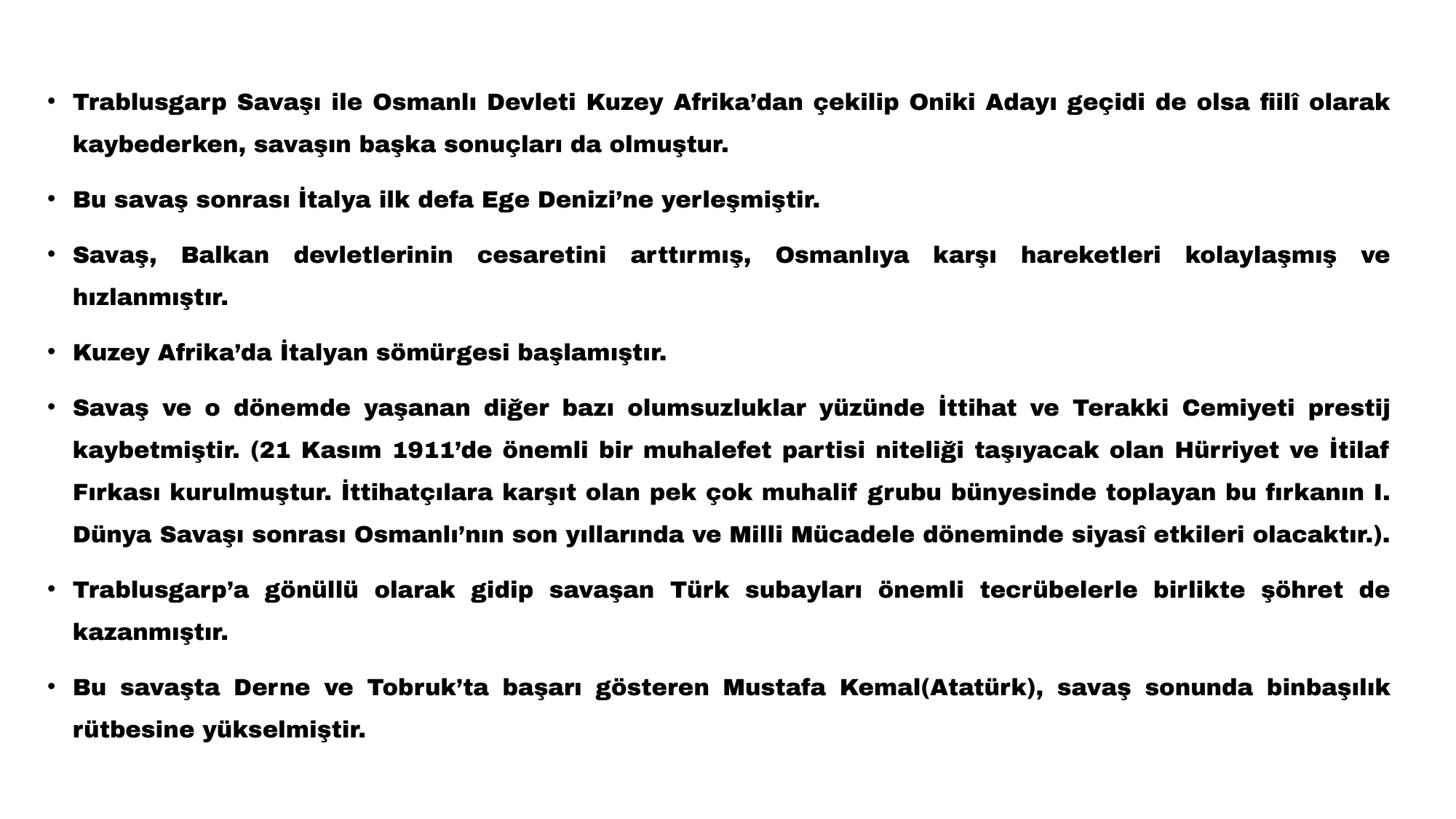

#
Trablusgarp Savaşı ile Osmanlı Devleti Kuzey Afrika’dan çekilip Oniki Adayı geçidi de olsa fiilî olarak kaybederken, savaşın başka sonuçları da olmuştur.
Bu savaş sonrası İtalya ilk defa Ege Denizi’ne yerleşmiştir.
Savaş, Balkan devletlerinin cesaretini arttırmış, Osmanlıya karşı hareketleri kolaylaşmış ve hızlanmıştır.
Kuzey Afrika’da İtalyan sömürgesi başlamıştır.
Savaş ve o dönemde yaşanan diğer bazı olumsuzluklar yüzünde İttihat ve Terakki Cemiyeti prestij kaybetmiştir. (21 Kasım 1911’de önemli bir muhalefet partisi niteliği taşıyacak olan Hürriyet ve İtilaf Fırkası kurulmuştur. İttihatçılara karşıt olan pek çok muhalif grubu bünyesinde toplayan bu fırkanın I. Dünya Savaşı sonrası Osmanlı’nın son yıllarında ve Milli Mücadele döneminde siyasî etkileri olacaktır.).
Trablusgarp’a gönüllü olarak gidip savaşan Türk subayları önemli tecrübelerle birlikte şöhret de kazanmıştır.
Bu savaşta Derne ve Tobruk’ta başarı gösteren Mustafa Kemal(Atatürk), savaş sonunda binbaşılık rütbesine yükselmiştir.